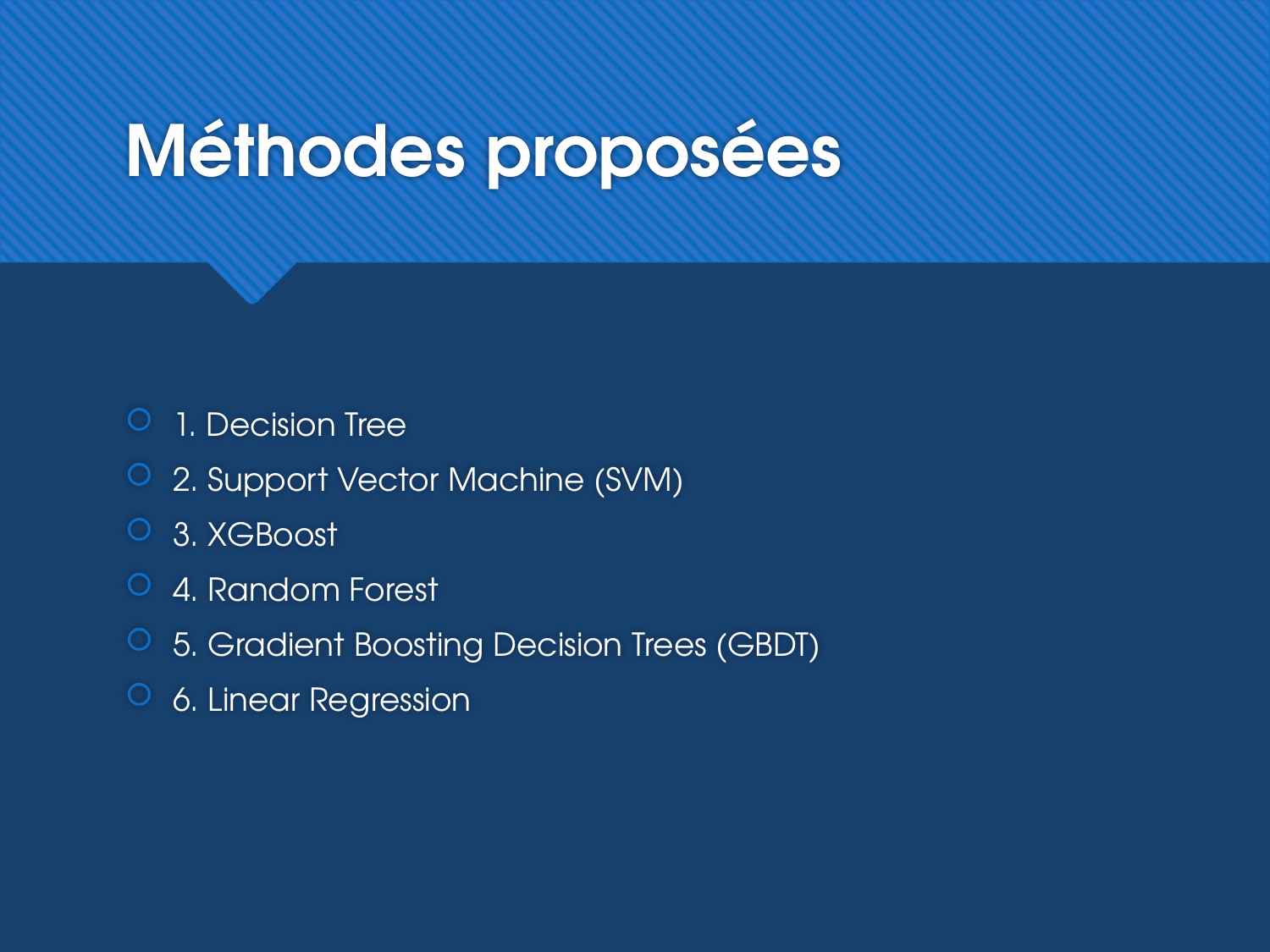

# Méthodes proposées
1. Decision Tree
2. Support Vector Machine (SVM)
3. XGBoost
4. Random Forest
5. Gradient Boosting Decision Trees (GBDT)
6. Linear Regression